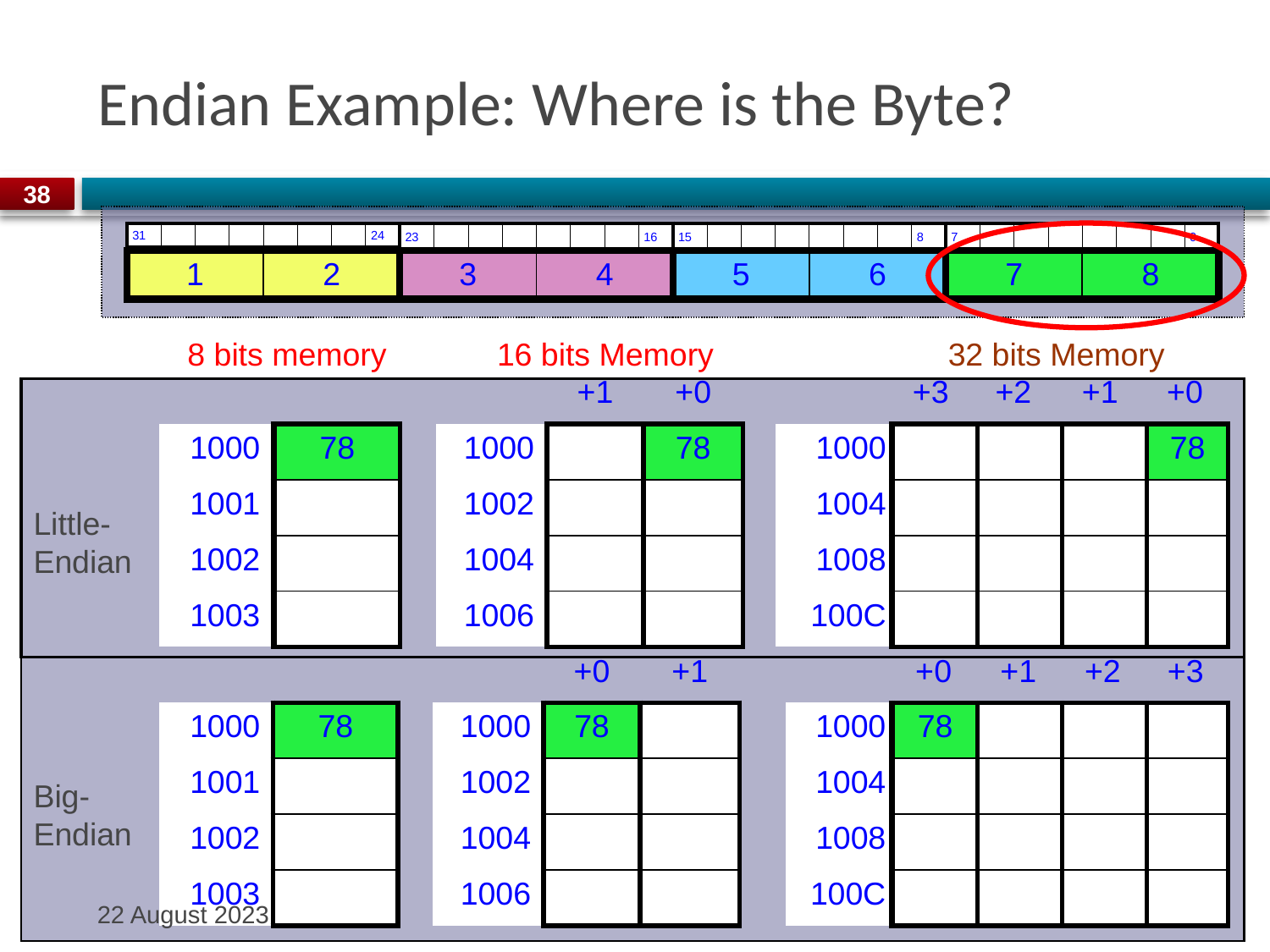

# Endian Example: Where is the Byte?
38

| 31 |  |  |  |  |  |  | 24 |
| --- | --- | --- | --- | --- | --- | --- | --- |
| 23 |  |  |  |  |  |  | 16 |
| --- | --- | --- | --- | --- | --- | --- | --- |
| 15 |  |  |  |  |  |  | 8 |
| --- | --- | --- | --- | --- | --- | --- | --- |

| 7 |  |  |  |  |  |  | 0 |
| --- | --- | --- | --- | --- | --- | --- | --- |
|  |  |
| --- | --- |
| 1 | 2 |
| --- | --- |
|  |  |
| --- | --- |
| 3 | 4 |
| --- | --- |
|  |  |
| --- | --- |
| 5 | 6 |
| --- | --- |
|  |  |
| --- | --- |
| 7 | 8 |
| --- | --- |
8 bits memory
16 bits Memory
32 bits Memory
|  |  |
| --- | --- |
| 1000 |  |
| 1001 |  |
| 1002 |  |
| 1003 |  |
|  |  |
| --- | --- |
|  | 78 |
|  |  |
|  |  |
|  |  |
|  | +1 | +0 |
| --- | --- | --- |
| 1000 |  |  |
| 1002 |  |  |
| 1004 |  |  |
| 1006 |  |  |
|  |  |  |
| --- | --- | --- |
|  |  | 78 |
|  |  |  |
|  |  |  |
|  |  |  |
|  | +3 | +2 | +1 | +0 |
| --- | --- | --- | --- | --- |
| 1000 |  |  |  |  |
| 1004 |  |  |  |  |
| 1008 |  |  |  |  |
| 100C |  |  |  |  |
|  |  |  |  |  |
| --- | --- | --- | --- | --- |
|  |  |  |  | 78 |
|  |  |  |  |  |
|  |  |  |  |  |
|  |  |  |  |  |

Little-Endian
|  |  |
| --- | --- |
| 1000 |  |
| 1001 |  |
| 1002 |  |
| 1003 |  |
|  |  |
| --- | --- |
|  | 78 |
|  |  |
|  |  |
|  |  |
|  | +0 | +1 |
| --- | --- | --- |
| 1000 |  |  |
| 1002 |  |  |
| 1004 |  |  |
| 1006 |  |  |
|  |  |  |
| --- | --- | --- |
|  | 78 |  |
|  |  |  |
|  |  |  |
|  |  |  |
|  | +0 | +1 | +2 | +3 |
| --- | --- | --- | --- | --- |
| 1000 |  |  |  |  |
| 1004 |  |  |  |  |
| 1008 |  |  |  |  |
| 100C |  |  |  |  |
|  |  |  |  |  |
| --- | --- | --- | --- | --- |
|  | 78 |  |  |  |
|  |  |  |  |  |
|  |  |  |  |  |
|  |  |  |  |  |

Big-Endian
22 August 2023